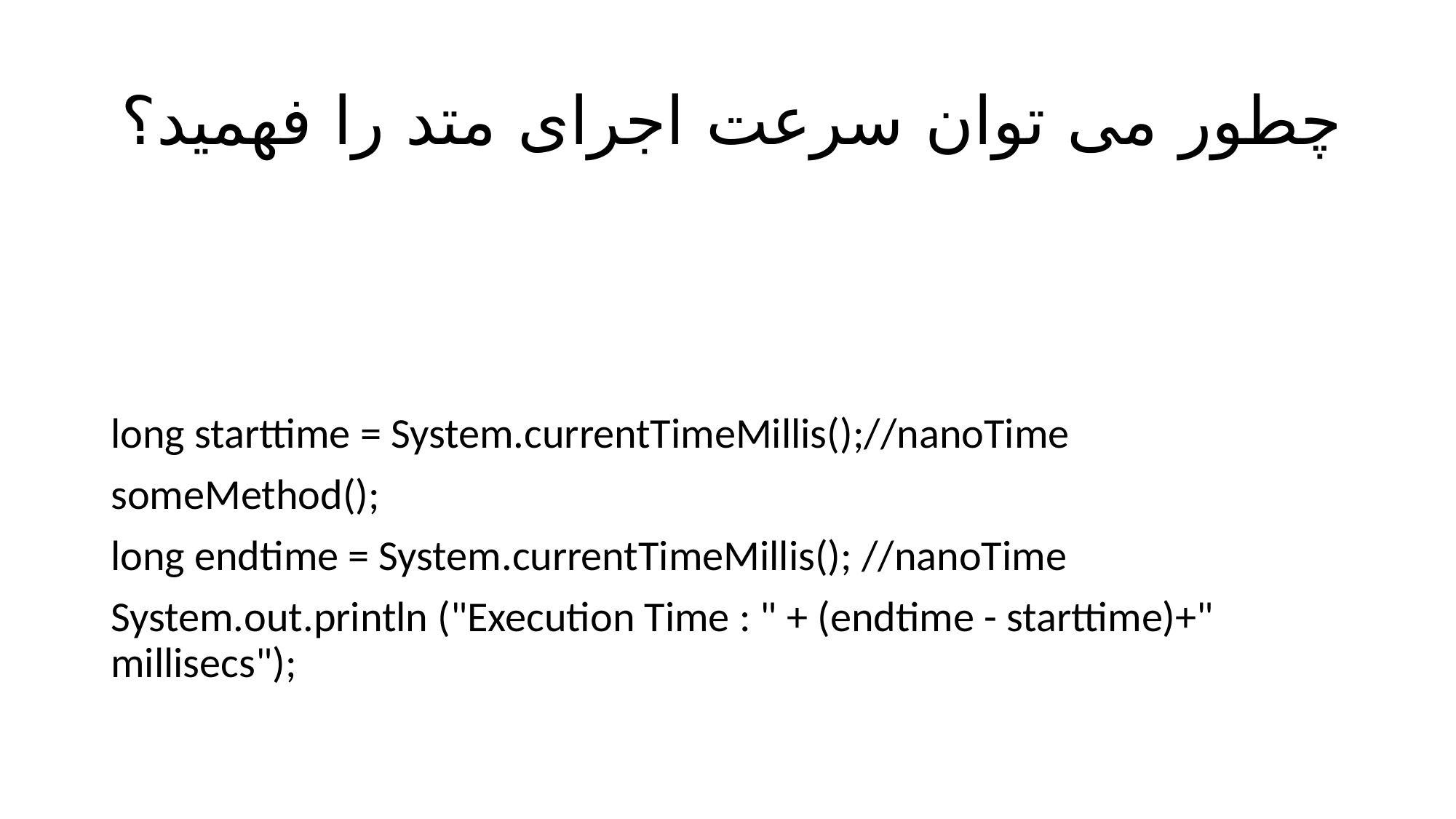

# چطور می توان سرعت اجرای متد را فهمید؟

long starttime = System.currentTimeMillis();//nanoTime
someMethod();
long endtime = System.currentTimeMillis(); //nanoTime
System.out.println ("Execution Time : " + (endtime - starttime)+" millisecs");